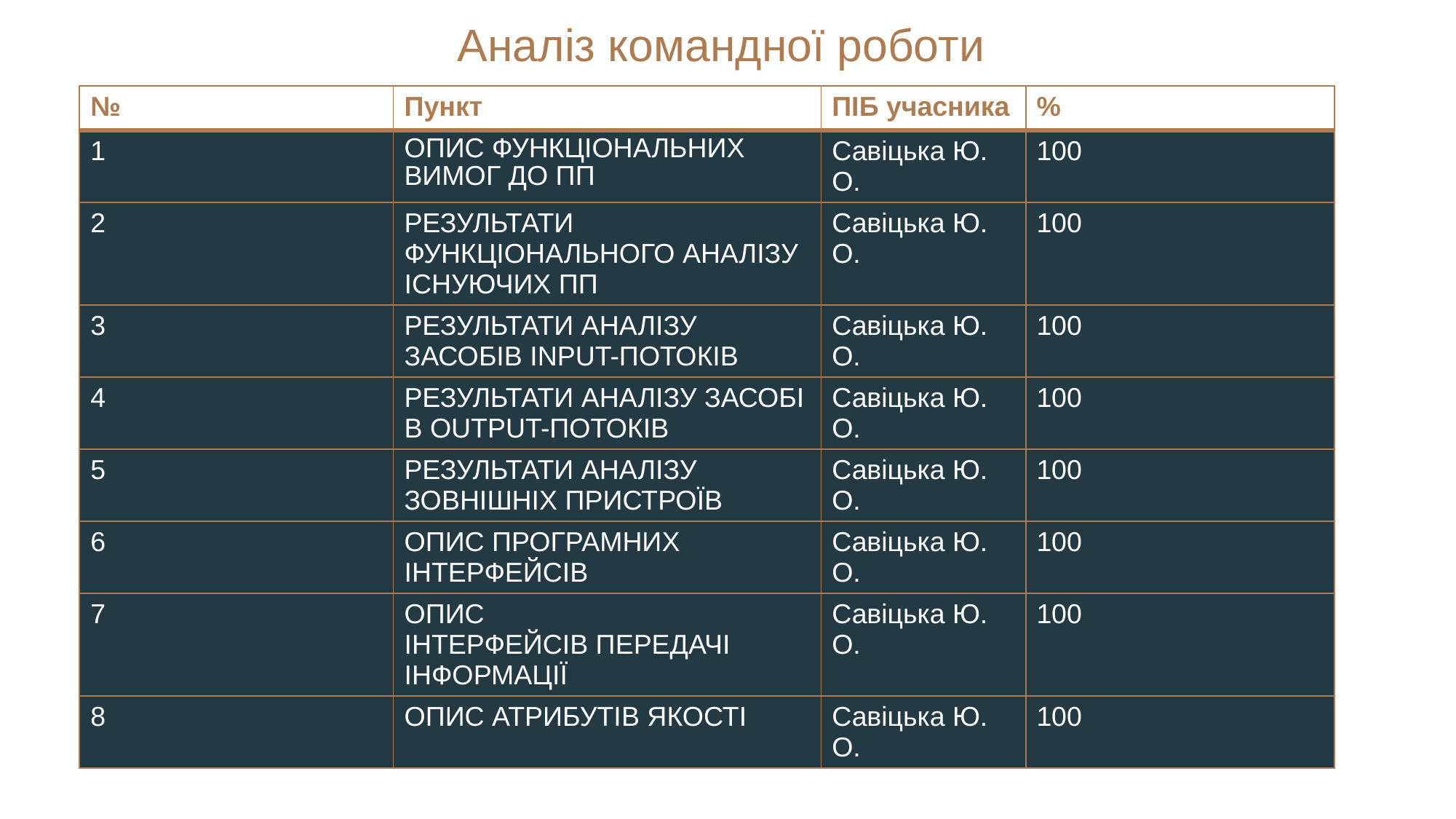

# Аналіз командної роботи
| № | Пункт | ПІБ учасника | % |
| --- | --- | --- | --- |
| 1 | ОПИС ФУНКЦІОНАЛЬНИХ  ВИМОГ ДО ПП | Савіцька Ю. О. | 100 |
| 2 | РЕЗУЛЬТАТИ  ФУНКЦІОНАЛЬНОГО АНАЛІЗУ  ІСНУЮЧИХ ПП | Савіцька Ю. О. | 100 |
| 3 | РЕЗУЛЬТАТИ АНАЛІЗУ ЗАСОБІВ INPUT-ПОТОКІВ | Савіцька Ю. О. | 100 |
| 4 | РЕЗУЛЬТАТИ АНАЛІЗУ ЗАСОБІВ OUTPUT-ПОТОКІВ | Савіцька Ю. О. | 100 |
| 5 | РЕЗУЛЬТАТИ АНАЛІЗУ ЗОВНІШНІХ ПРИСТРОЇВ | Савіцька Ю. О. | 100 |
| 6 | ОПИС ПРОГРАМНИХ  ІНТЕРФЕЙСІВ | Савіцька Ю. О. | 100 |
| 7 | ОПИС ІНТЕРФЕЙСІВ ПЕРЕДАЧІ  ІНФОРМАЦІЇ | Савіцька Ю. О. | 100 |
| 8 | ОПИС АТРИБУТІВ ЯКОСТІ | Савіцька Ю. О. | 100 |